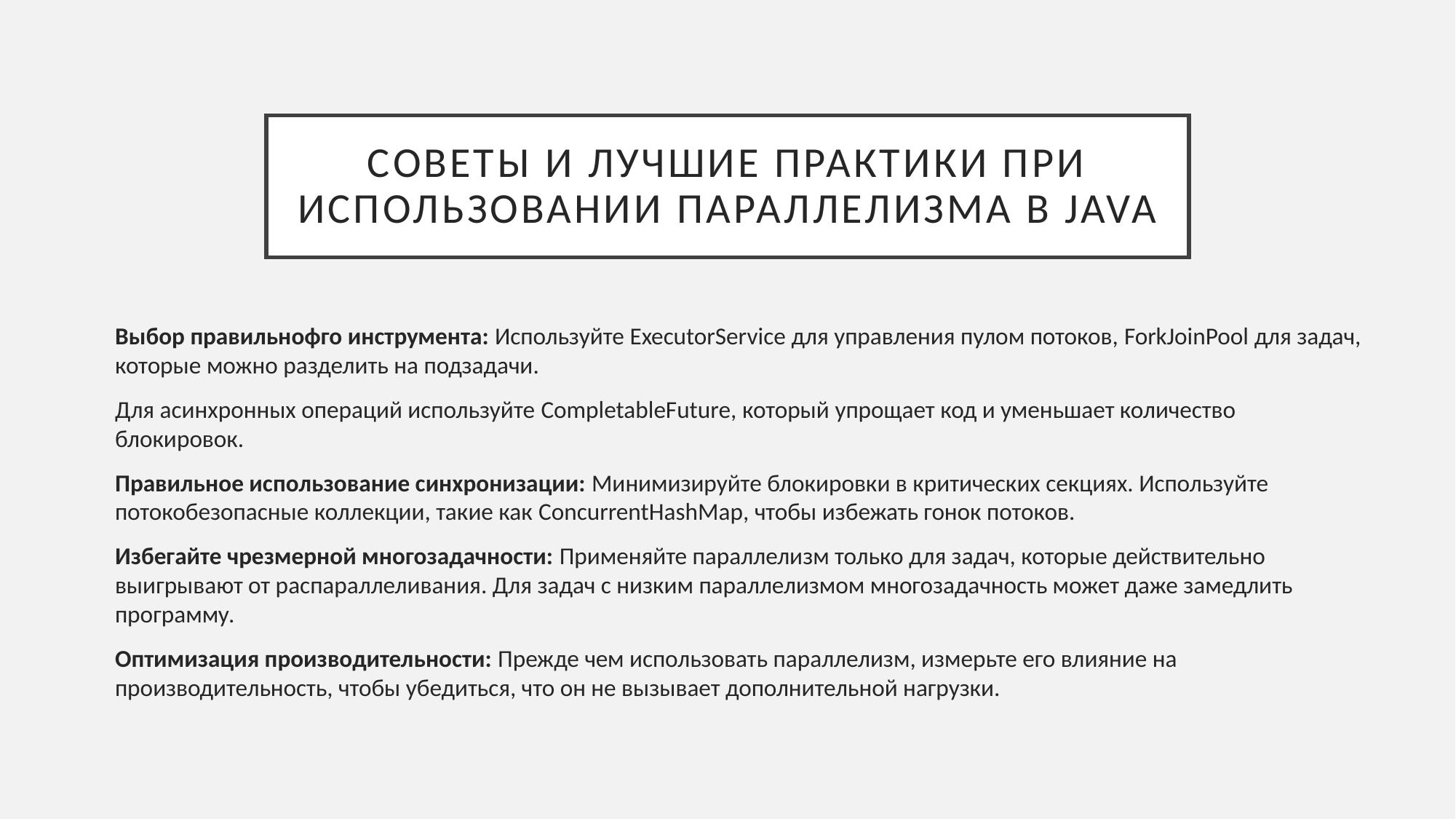

# Советы и лучшие практики при использовании параллелизма в Java
Выбор правильнофго инструмента: Используйте ExecutorService для управления пулом потоков, ForkJoinPool для задач, которые можно разделить на подзадачи.
Для асинхронных операций используйте CompletableFuture, который упрощает код и уменьшает количество блокировок.
Правильное использование синхронизации: Минимизируйте блокировки в критических секциях. Используйте потокобезопасные коллекции, такие как ConcurrentHashMap, чтобы избежать гонок потоков.
Избегайте чрезмерной многозадачности: Применяйте параллелизм только для задач, которые действительно выигрывают от распараллеливания. Для задач с низким параллелизмом многозадачность может даже замедлить программу.
Оптимизация производительности: Прежде чем использовать параллелизм, измерьте его влияние на производительность, чтобы убедиться, что он не вызывает дополнительной нагрузки.